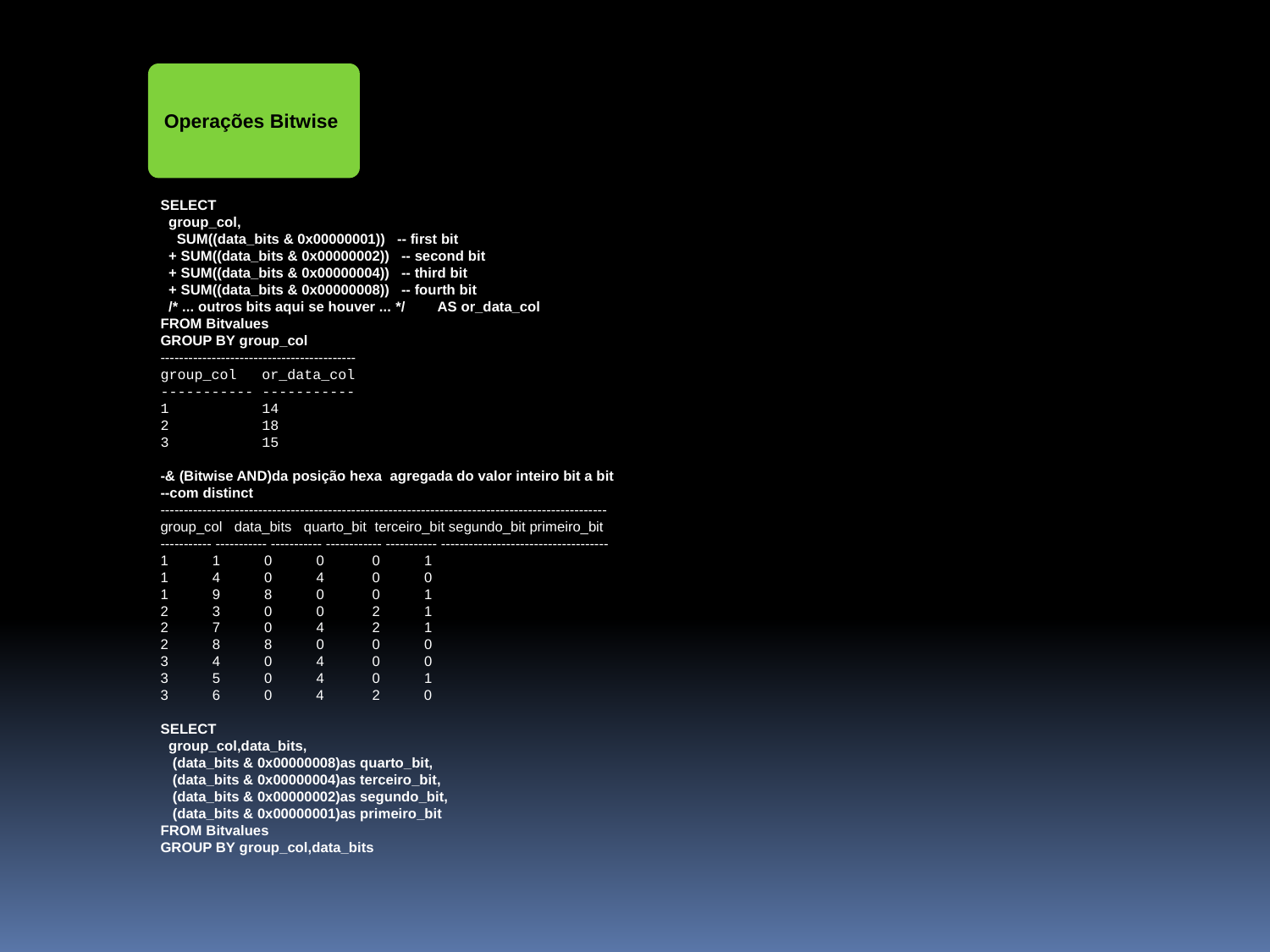

Operações Bitwise
SELECT
  group_col,
    SUM((data_bits & 0x00000001))   -- first bit
  + SUM((data_bits & 0x00000002))   -- second bit
  + SUM((data_bits & 0x00000004))   -- third bit
  + SUM((data_bits & 0x00000008))   -- fourth bit
  /* ... outros bits aqui se houver ... */        AS or_data_col
FROM Bitvalues
GROUP BY group_col
------------------------------------------
group_col   or_data_col
----------- -----------
1           14
2           18
3           15

-& (Bitwise AND)da posição hexa  agregada do valor inteiro bit a bit
--com distinct
------------------------------------------------------------------------------------------------
group_col   data_bits   quarto_bit  terceiro_bit segundo_bit primeiro_bit
----------- ----------- ----------- ------------ ----------- ------------------------------------
1           1           0           0            0           1
1           4           0           4            0           0
1           9           8           0            0           1
2           3           0           0            2           1
2           7           0           4            2           1
2           8           8           0            0           0
3           4           0           4            0           0
3           5           0           4            0           1
     6           0           4            2           0

SELECT
  group_col,data_bits,
   (data_bits & 0x00000008)as quarto_bit,
   (data_bits & 0x00000004)as terceiro_bit,
   (data_bits & 0x00000002)as segundo_bit,
   (data_bits & 0x00000001)as primeiro_bit
FROM Bitvalues
GROUP BY group_col,data_bits